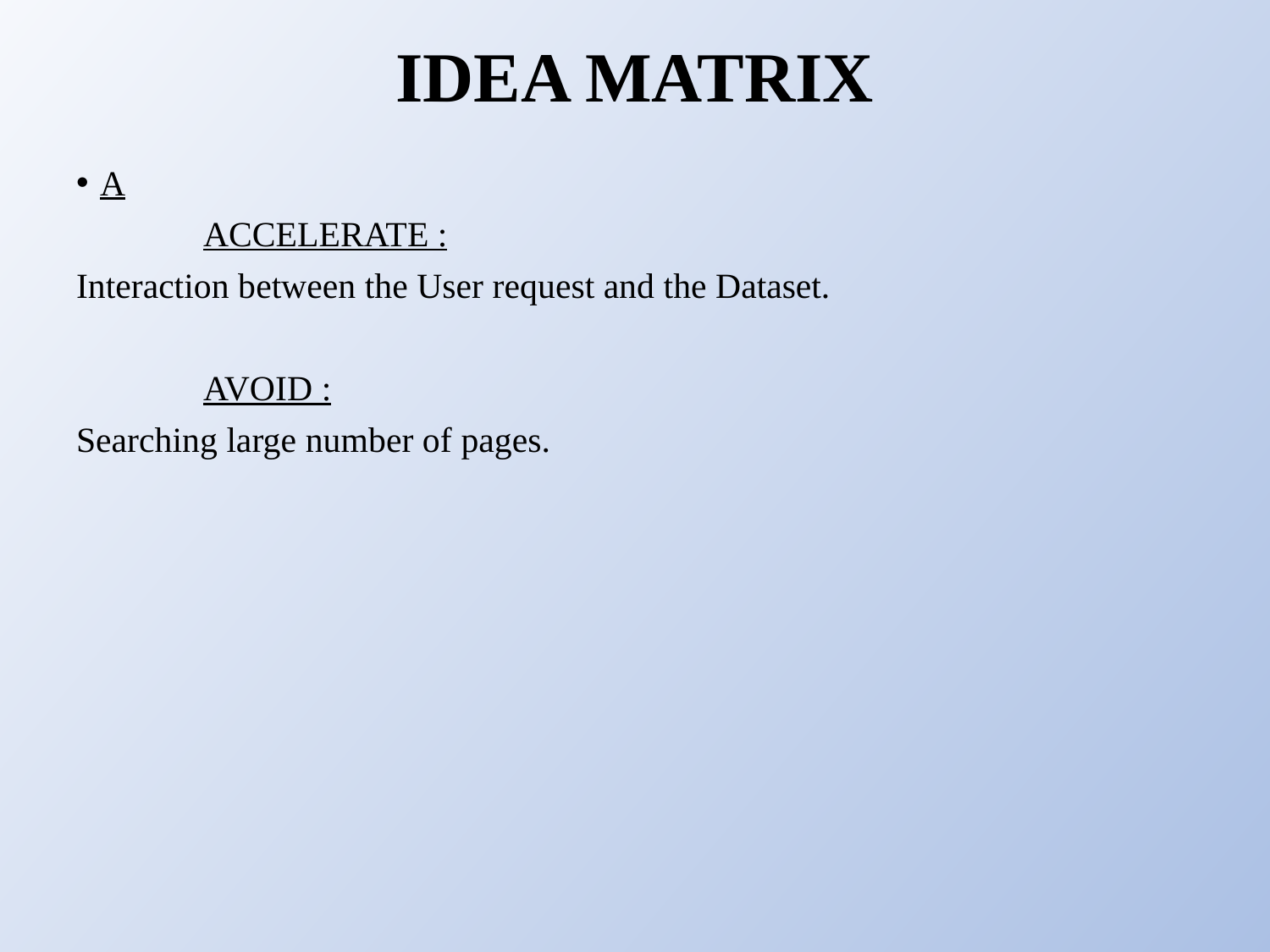

# IDEA MATRIX
A
	ACCELERATE :
Interaction between the User request and the Dataset.

	AVOID :
Searching large number of pages.